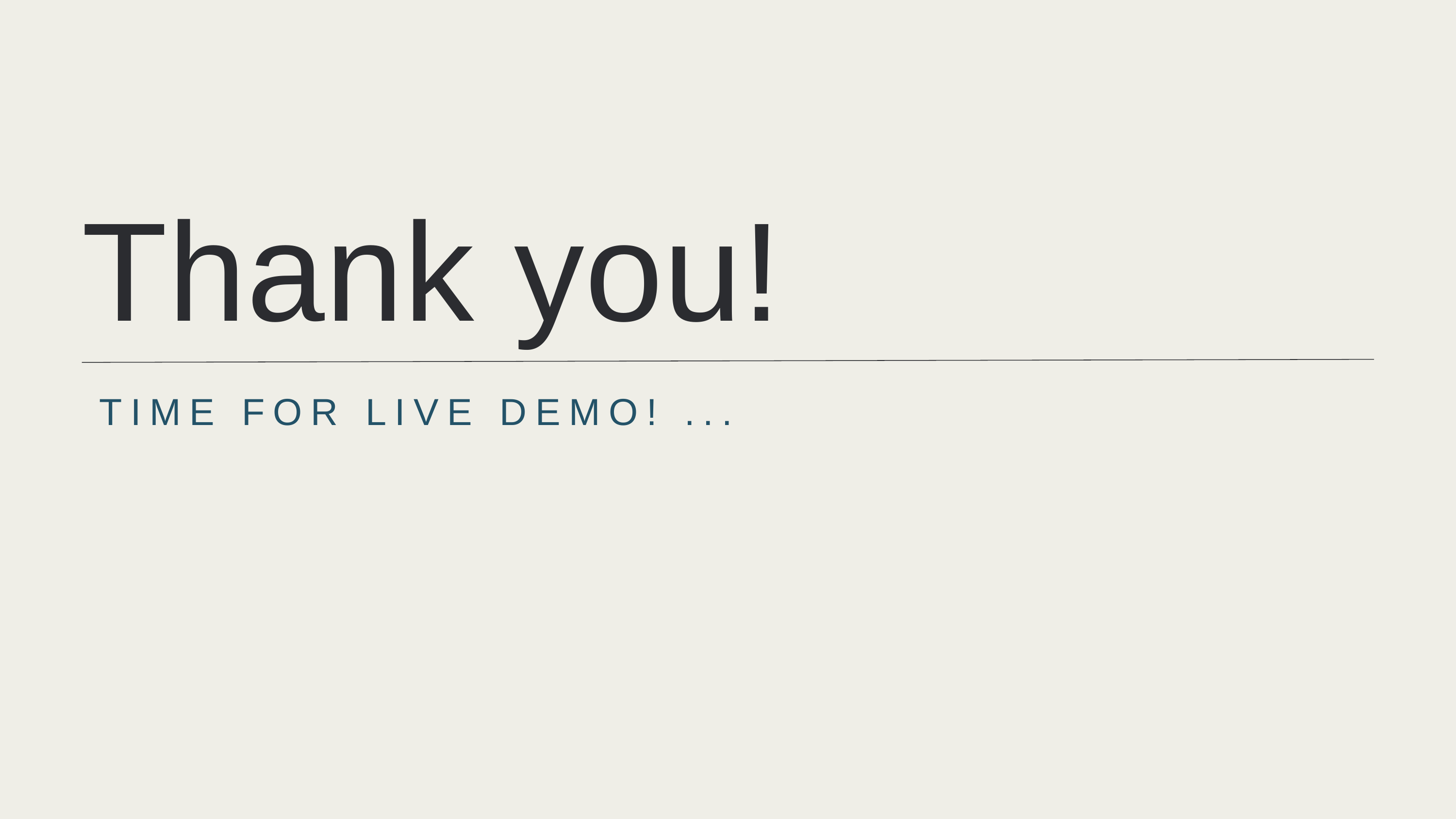

Thank you!

TIME FOR LIVE DEMO! ...